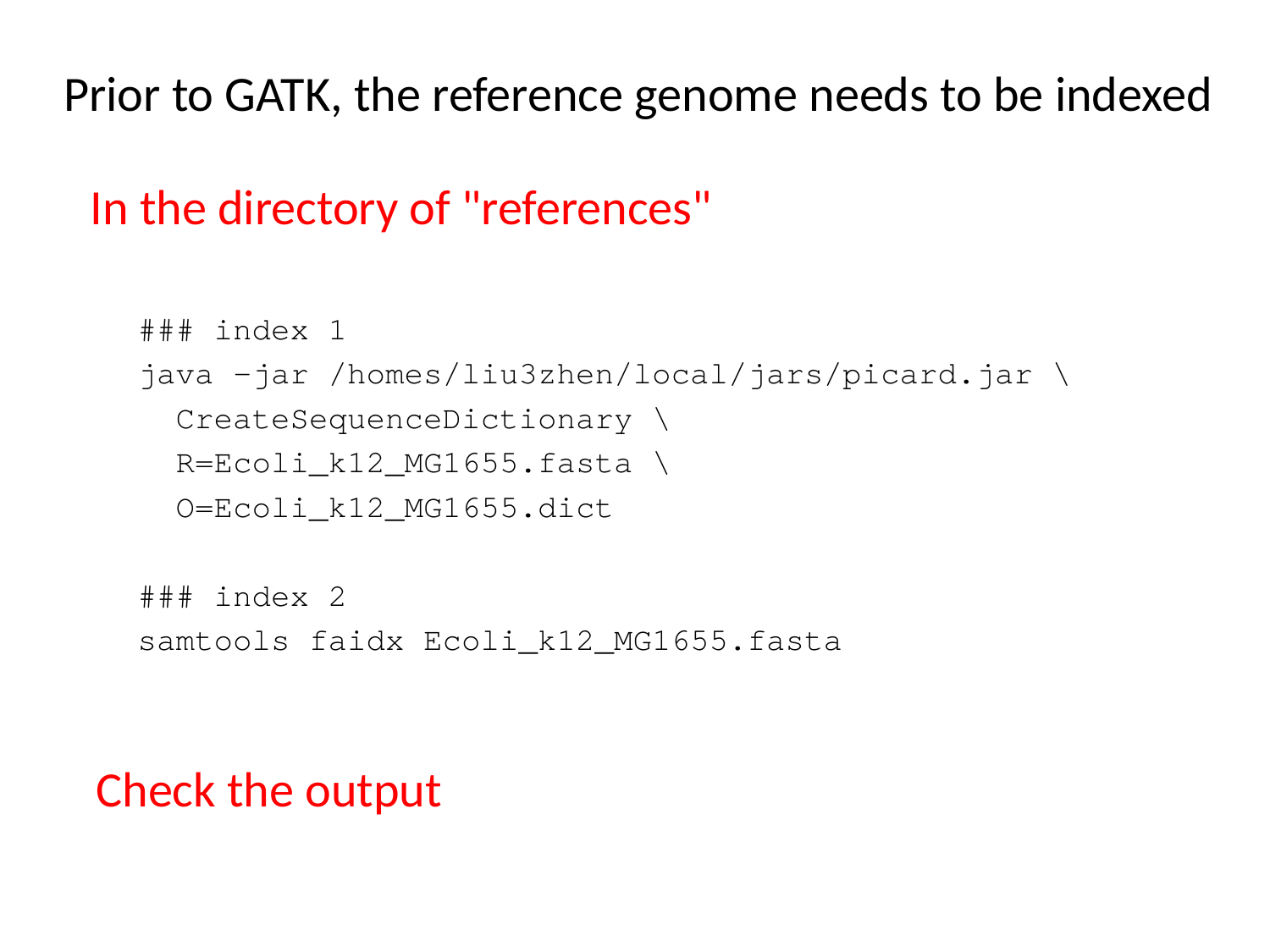

# Prior to GATK, the reference genome needs to be indexed
In the directory of "references"
### index 1
java -jar /homes/liu3zhen/local/jars/picard.jar \
  CreateSequenceDictionary \
  R=Ecoli_k12_MG1655.fasta \
  O=Ecoli_k12_MG1655.dict

### index 2
samtools faidx Ecoli_k12_MG1655.fasta
Check the output